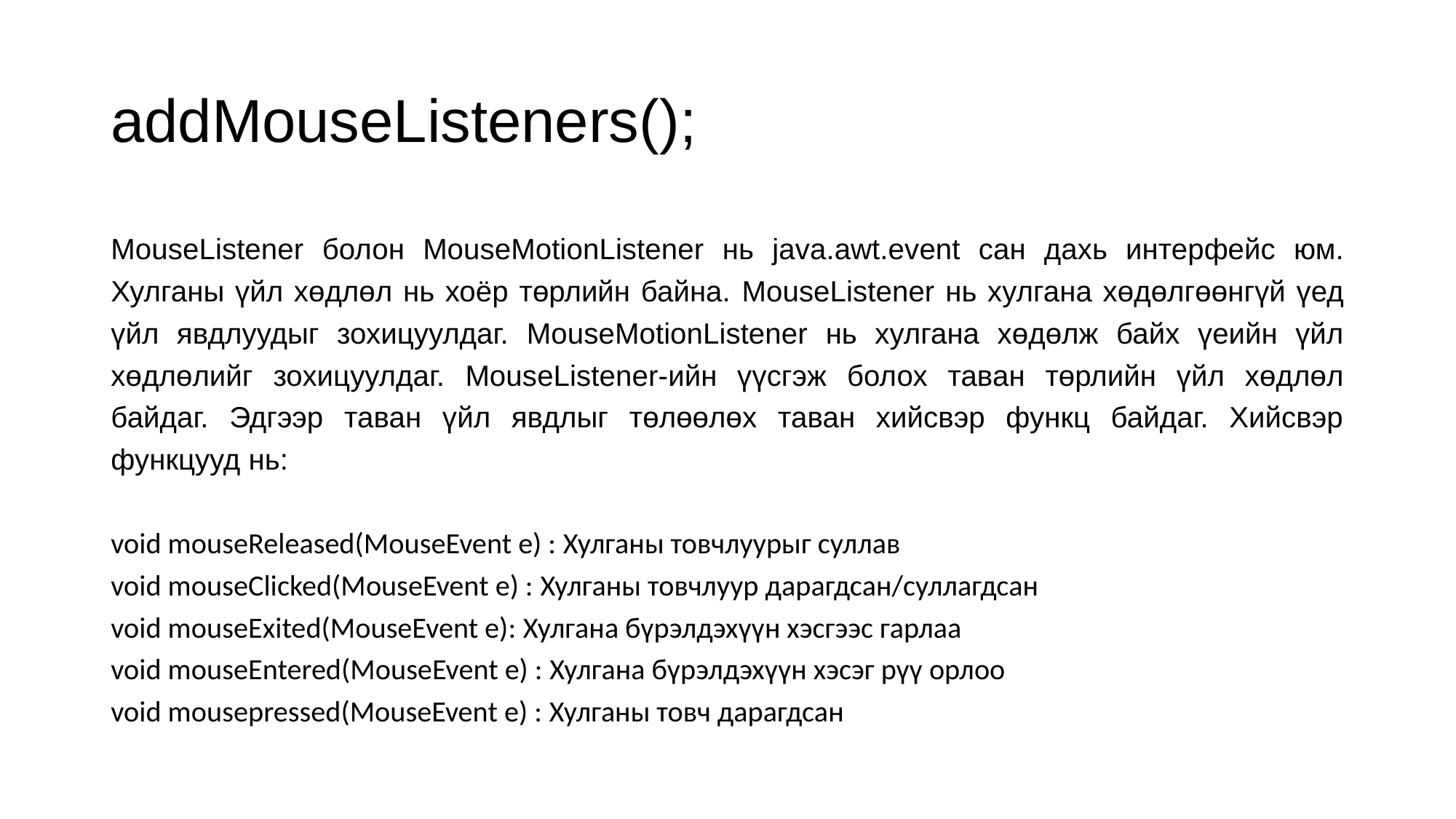

# addMouseListeners();
MouseListener болон MouseMotionListener нь java.awt.event сан дахь интерфейс юм. Хулганы үйл хөдлөл нь хоёр төрлийн байна. MouseListener нь хулгана хөдөлгөөнгүй үед үйл явдлуудыг зохицуулдаг. MouseMotionListener нь хулгана хөдөлж байх үеийн үйл хөдлөлийг зохицуулдаг. MouseListener-ийн үүсгэж болох таван төрлийн үйл хөдлөл байдаг. Эдгээр таван үйл явдлыг төлөөлөх таван хийсвэр функц байдаг. Хийсвэр функцууд нь:

void mouseReleased(MouseEvent e) : Хулганы товчлуурыг суллав
void mouseClicked(MouseEvent e) : Хулганы товчлуур дарагдсан/суллагдсан
void mouseExited(MouseEvent e): Хулгана бүрэлдэхүүн хэсгээс гарлаа
void mouseEntered(MouseEvent e) : Хулгана бүрэлдэхүүн хэсэг рүү орлоо
void mousepressed(MouseEvent e) : Хулганы товч дарагдсан